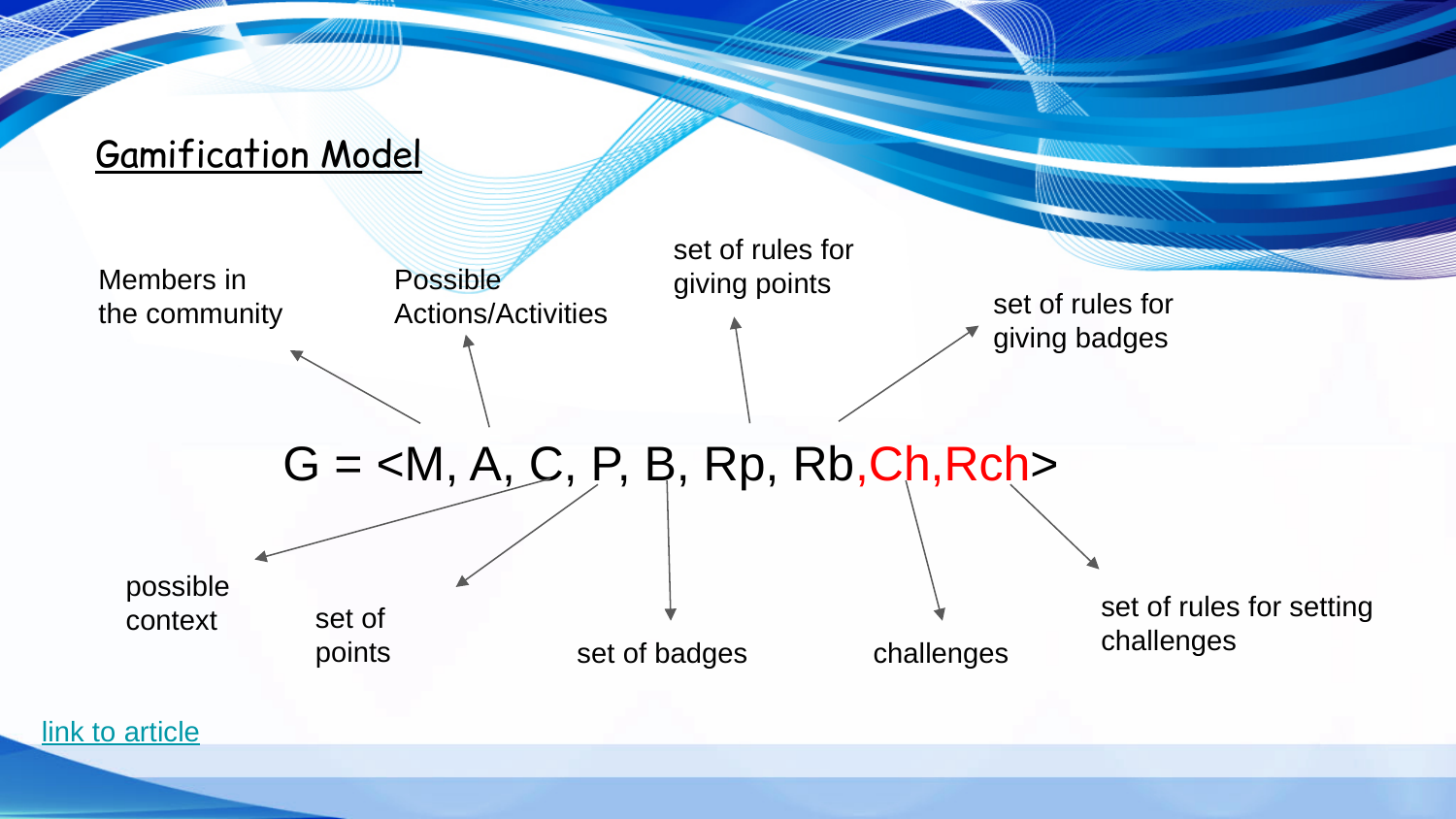

Gamification Model
set of rules for giving points
Members in the community
Possible Actions/Activities
set of rules for giving badges
G = <M, A, C, P, B, Rp, Rb,Ch,Rch>

possible
context
set of rules for setting challenges
set of points
set of badges
challenges
link to article